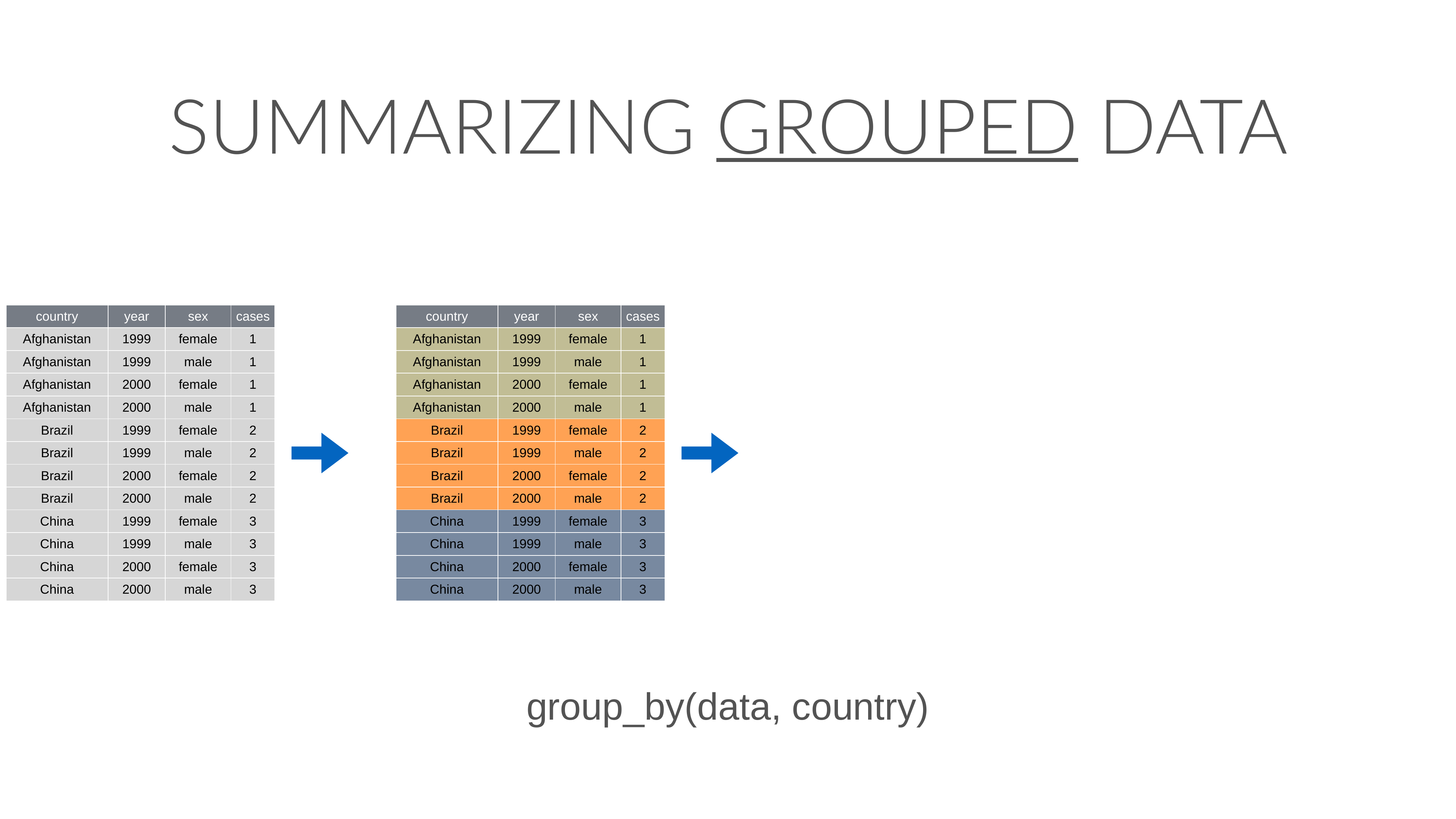

# summarizing grouped data
| country | year | sex | cases |
| --- | --- | --- | --- |
| Afghanistan | 1999 | female | 1 |
| Afghanistan | 1999 | male | 1 |
| Afghanistan | 2000 | female | 1 |
| Afghanistan | 2000 | male | 1 |
| Brazil | 1999 | female | 2 |
| Brazil | 1999 | male | 2 |
| Brazil | 2000 | female | 2 |
| Brazil | 2000 | male | 2 |
| China | 1999 | female | 3 |
| China | 1999 | male | 3 |
| China | 2000 | female | 3 |
| China | 2000 | male | 3 |
| country | year | sex | cases |
| --- | --- | --- | --- |
| Afghanistan | 1999 | female | 1 |
| Afghanistan | 1999 | male | 1 |
| Afghanistan | 2000 | female | 1 |
| Afghanistan | 2000 | male | 1 |
| Brazil | 1999 | female | 2 |
| Brazil | 1999 | male | 2 |
| Brazil | 2000 | female | 2 |
| Brazil | 2000 | male | 2 |
| China | 1999 | female | 3 |
| China | 1999 | male | 3 |
| China | 2000 | female | 3 |
| China | 2000 | male | 3 |

group_by(data, country)